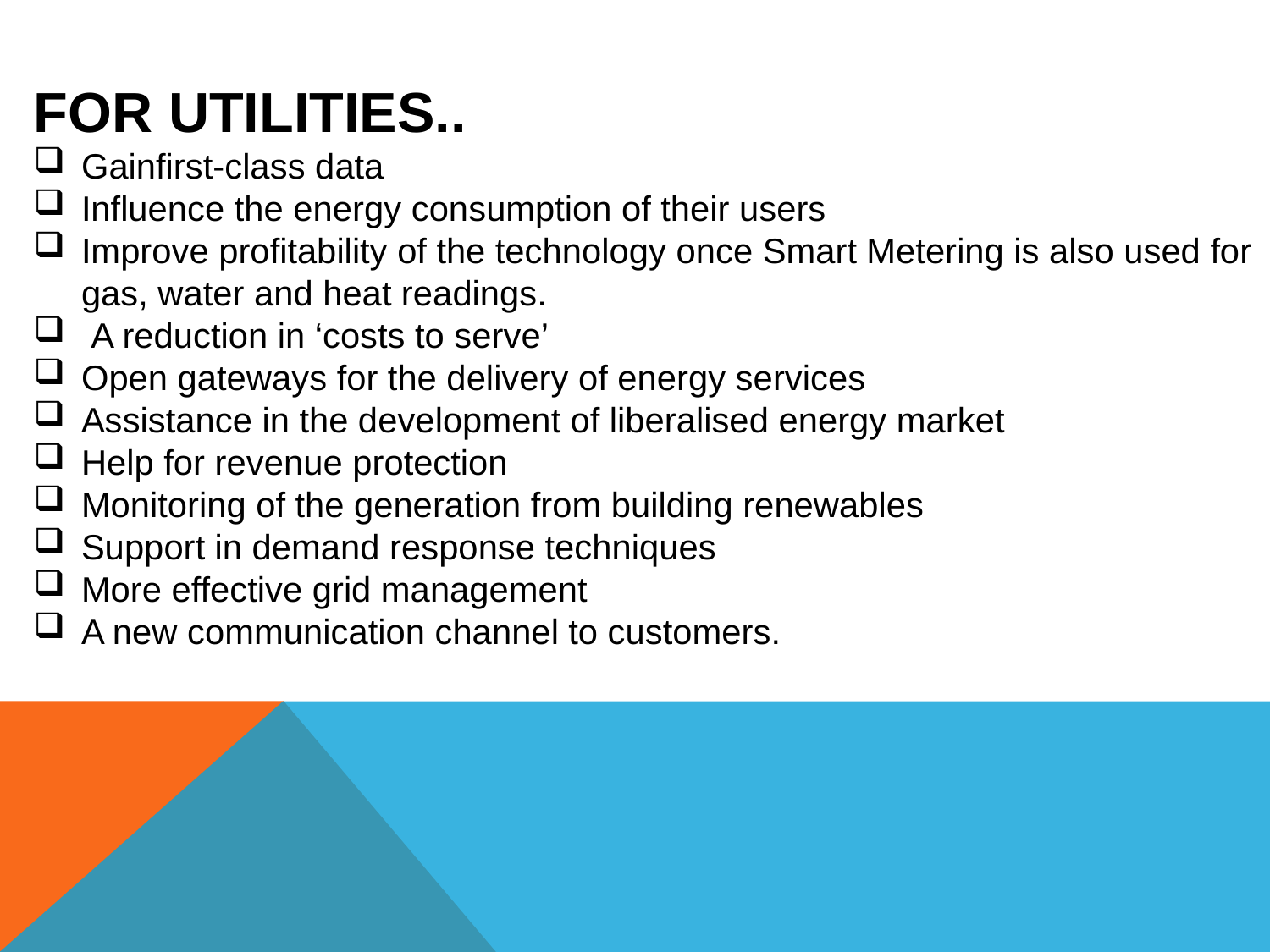

FOR UTILITIES..
Gainfirst-class data
Influence the energy consumption of their users
Improve profitability of the technology once Smart Metering is also used for gas, water and heat readings.
 A reduction in ‘costs to serve’
Open gateways for the delivery of energy services
Assistance in the development of liberalised energy market
Help for revenue protection
Monitoring of the generation from building renewables
Support in demand response techniques
More effective grid management
A new communication channel to customers.